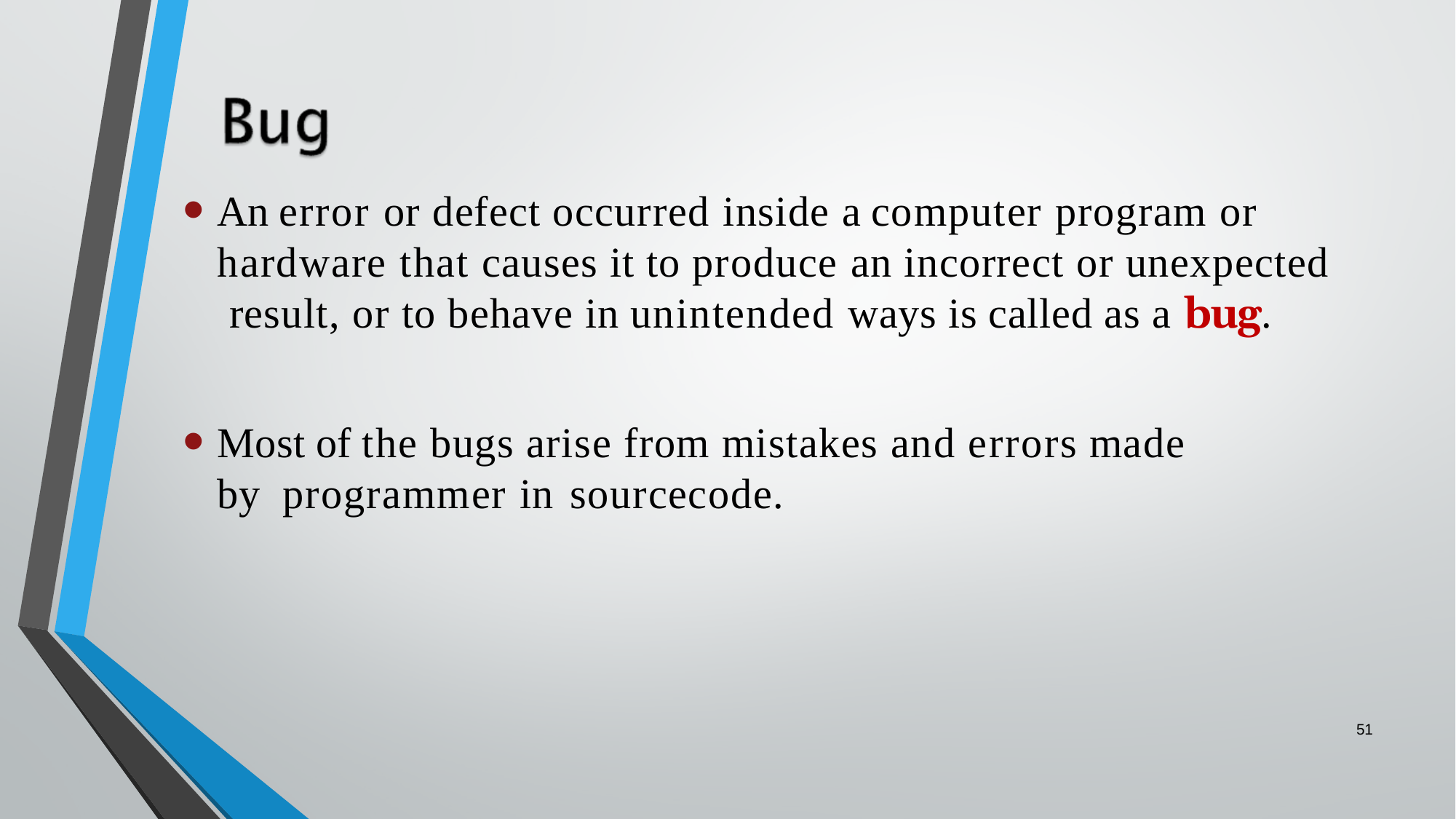

An error or defect occurred inside a computer program or  hardware that causes it to produce an incorrect or unexpected  result, or to behave in unintended ways is called as a  bug.

Most of the bugs arise from mistakes and errors made by  programmer in sourcecode.
51